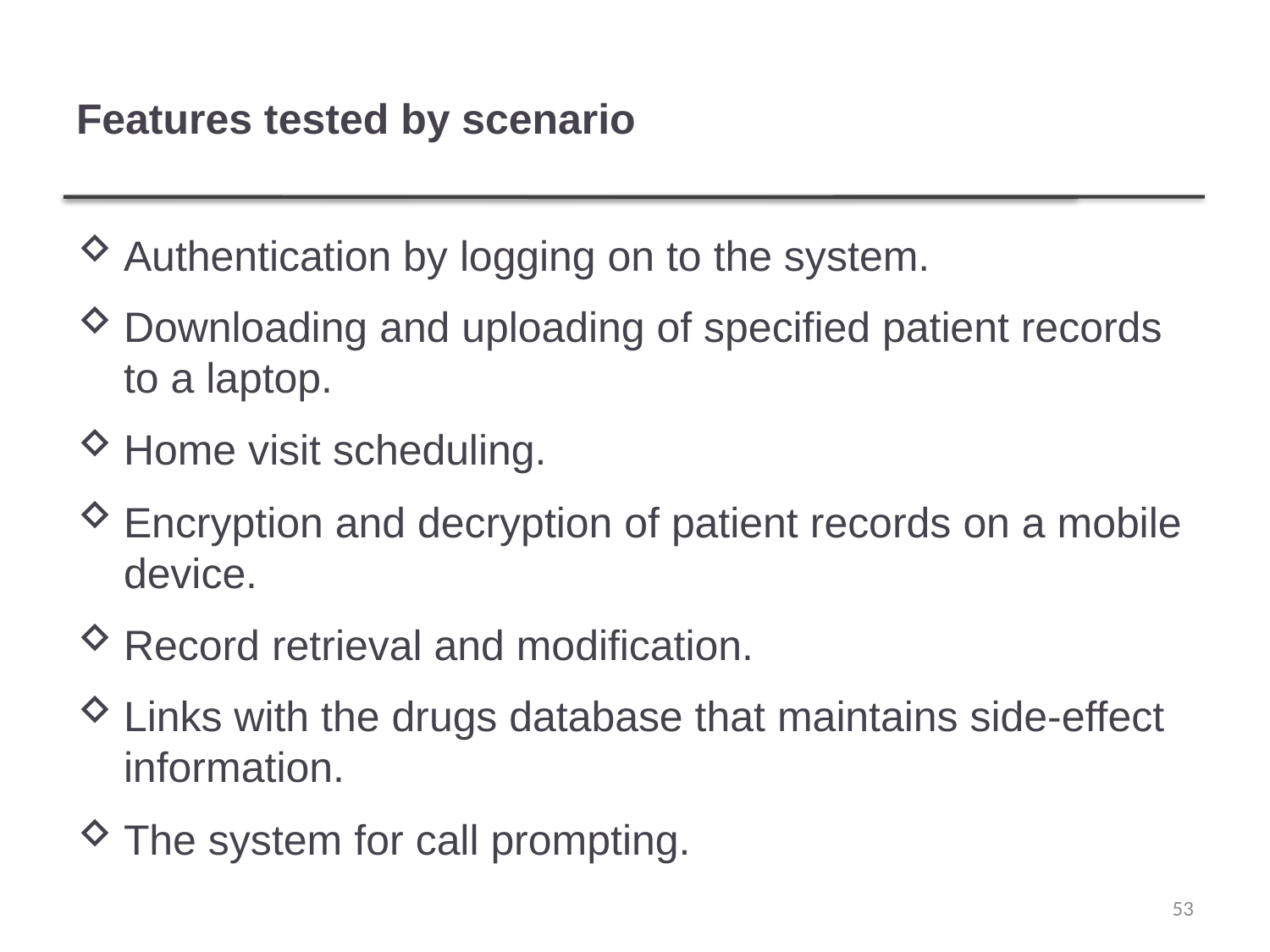

# Features tested by scenario
Authentication by logging on to the system.
Downloading and uploading of specified patient records to a laptop.
Home visit scheduling.
Encryption and decryption of patient records on a mobile device.
Record retrieval and modification.
Links with the drugs database that maintains side-effect information.
The system for call prompting.

53